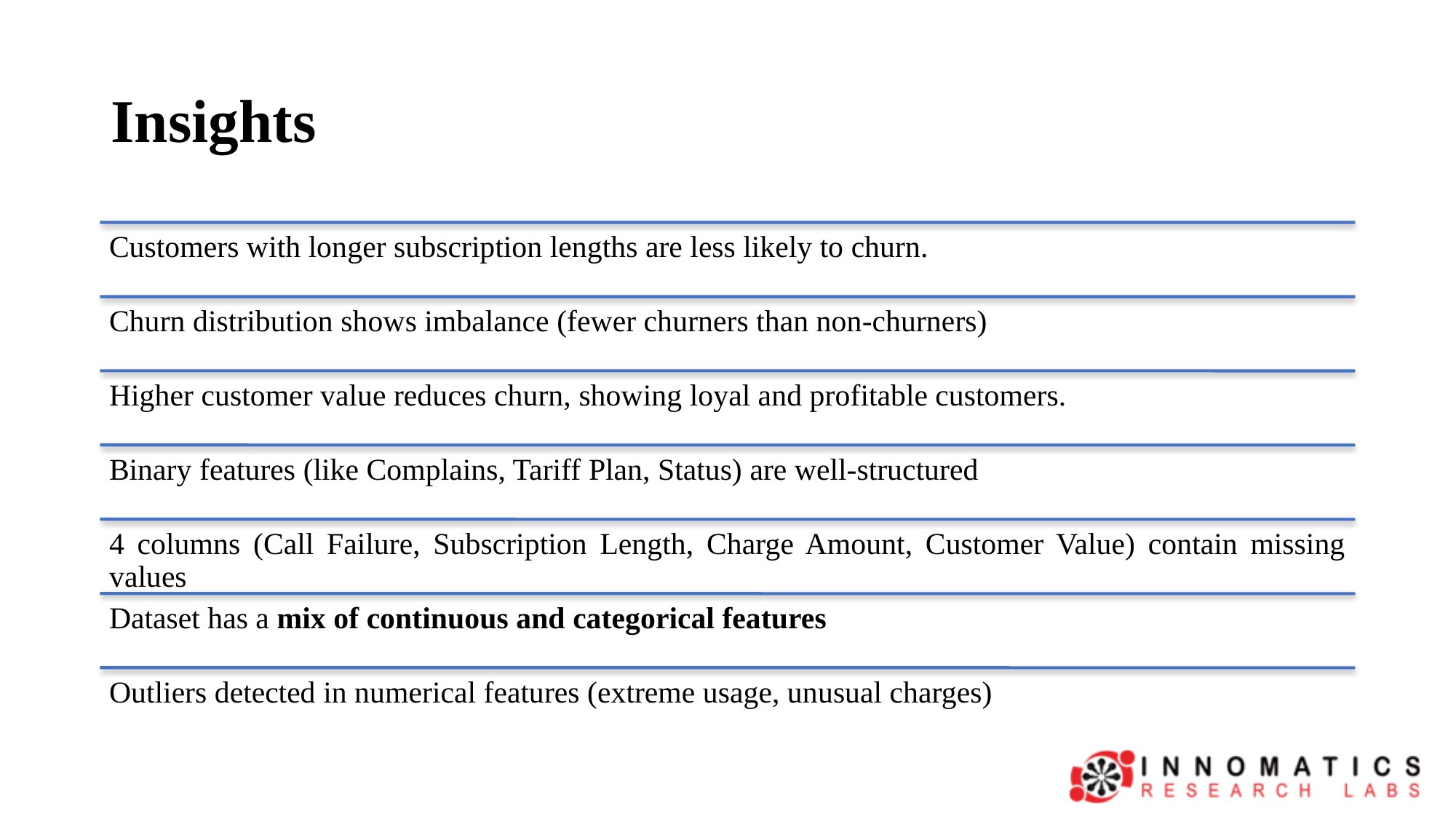

# Insights
Customers with longer subscription lengths are less likely to churn.
Churn distribution shows imbalance (fewer churners than non-churners)
Higher customer value reduces churn, showing loyal and profitable customers.
Binary features (like Complains, Tariff Plan, Status) are well-structured
4 columns (Call Failure, Subscription Length, Charge Amount, Customer Value) contain missing values
Dataset has a mix of continuous and categorical features
Outliers detected in numerical features (extreme usage, unusual charges)